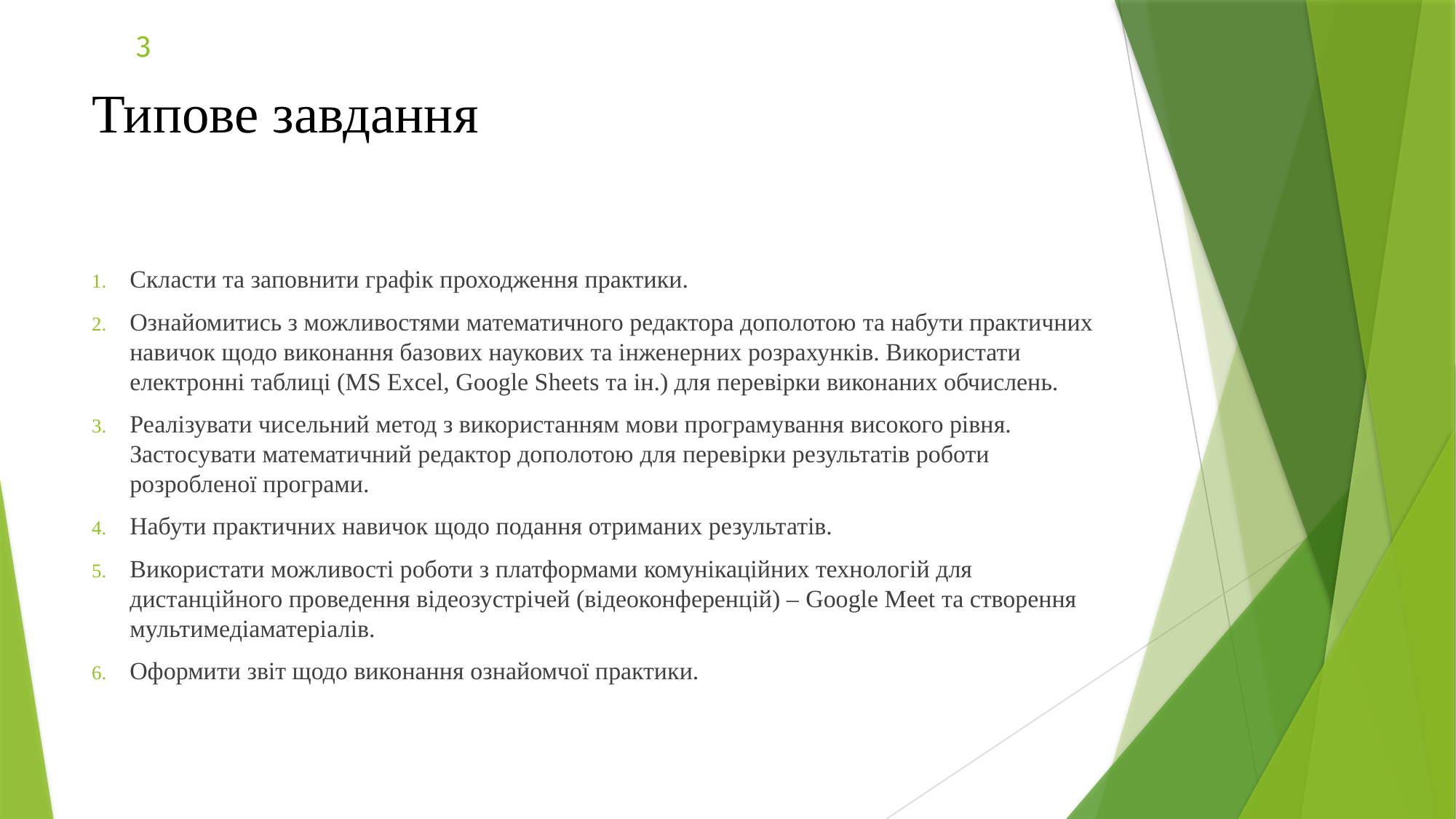

3
# Типове завдання
Скласти та заповнити графік проходження практики.
Ознайомитись з можливостями математичного редактора дополотою та набути практичних навичок щодо виконання базових наукових та інженерних розрахунків. Використати електронні таблиці (MS Excel, Google Sheets та ін.) для перевірки виконаних обчислень.
Реалізувати чисельний метод з використанням мови програмування високого рівня. Застосувати математичний редактор дополотою для перевірки результатів роботи розробленої програми.
Набути практичних навичок щодо подання отриманих результатів.
Використати можливості роботи з платформами комунікаційних технологій для дистанційного проведення відеозустрічей (відеоконференцій) – Google Meet та створення мультимедіаматеріалів.
Оформити звіт щодо виконання ознайомчої практики.